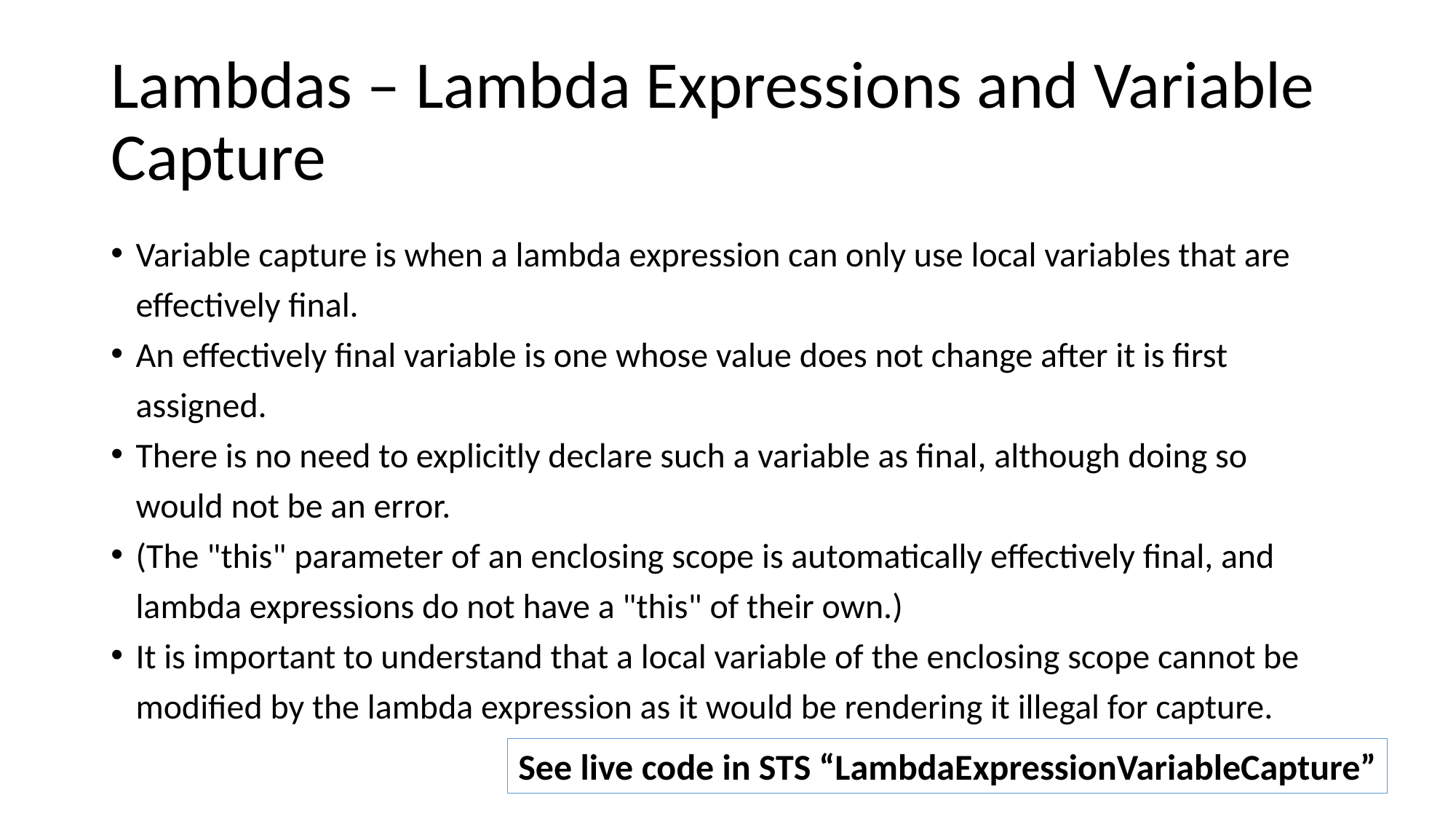

# Lambdas – Lambda Expressions and Variable Capture
Variable capture is when a lambda expression can only use local variables that are effectively final.
An effectively final variable is one whose value does not change after it is first assigned.
There is no need to explicitly declare such a variable as final, although doing so would not be an error.
(The "this" parameter of an enclosing scope is automatically effectively final, and lambda expressions do not have a "this" of their own.)
It is important to understand that a local variable of the enclosing scope cannot be modified by the lambda expression as it would be rendering it illegal for capture.
See live code in STS “LambdaExpressionVariableCapture”